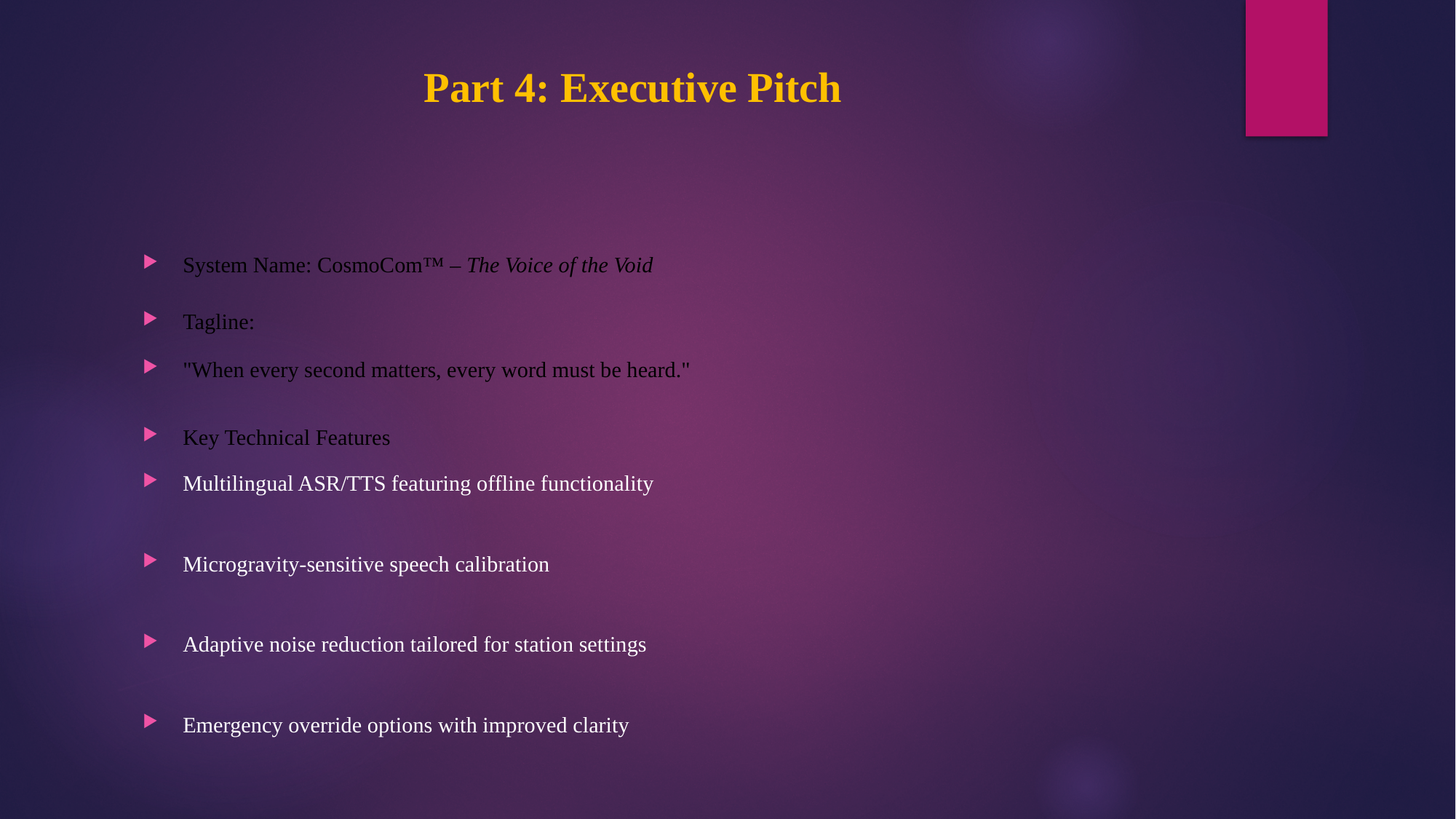

# Part 4: Executive Pitch
System Name: CosmoCom™ – The Voice of the Void
Tagline:
"When every second matters, every word must be heard."
Key Technical Features
Multilingual ASR/TTS featuring offline functionality

Microgravity-sensitive speech calibration

Adaptive noise reduction tailored for station settings

Emergency override options with improved clarity